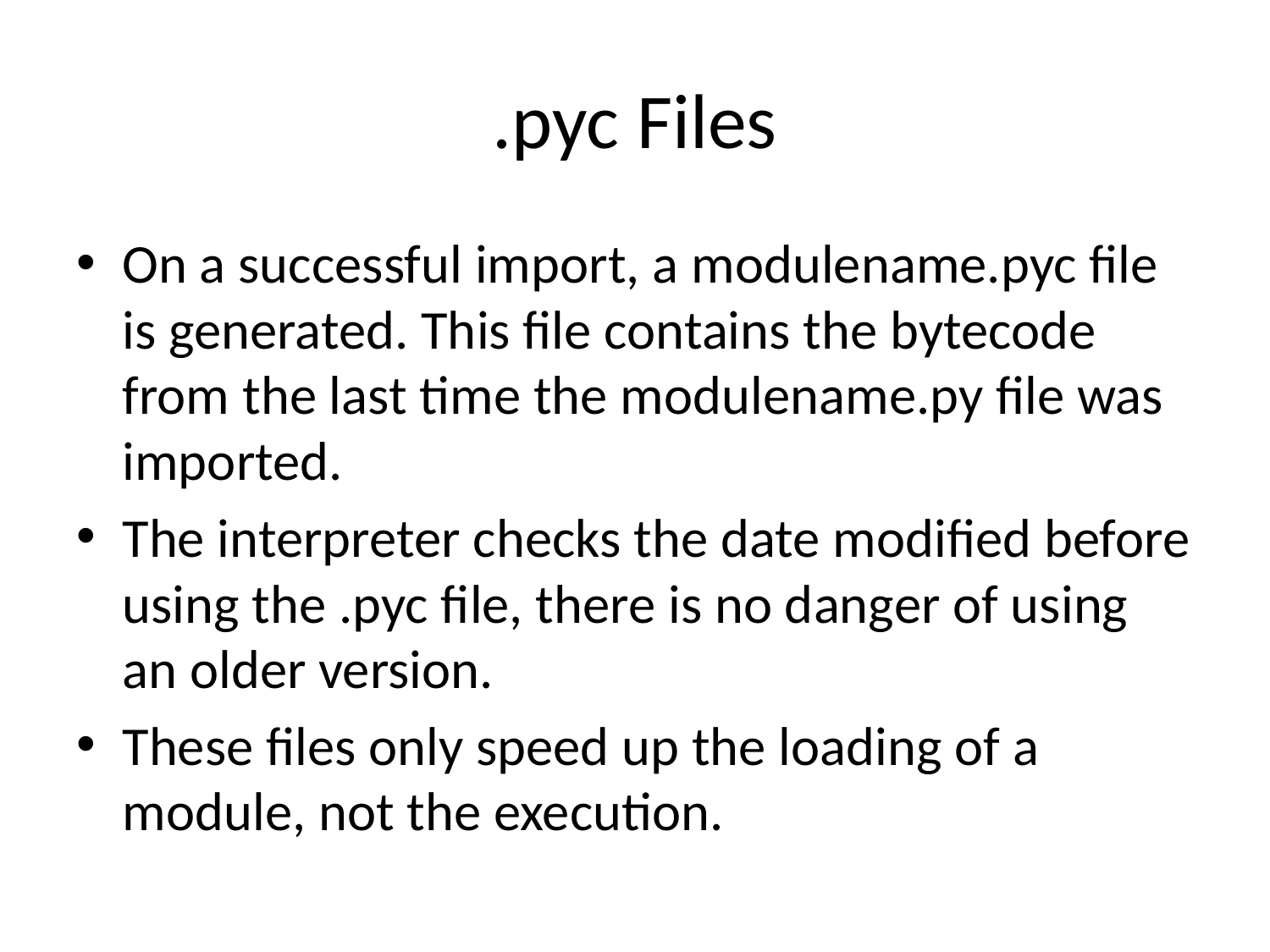

# .pyc Files
On a successful import, a modulename.pyc file is generated. This file contains the bytecode from the last time the modulename.py file was imported.
The interpreter checks the date modified before using the .pyc file, there is no danger of using an older version.
These files only speed up the loading of a module, not the execution.